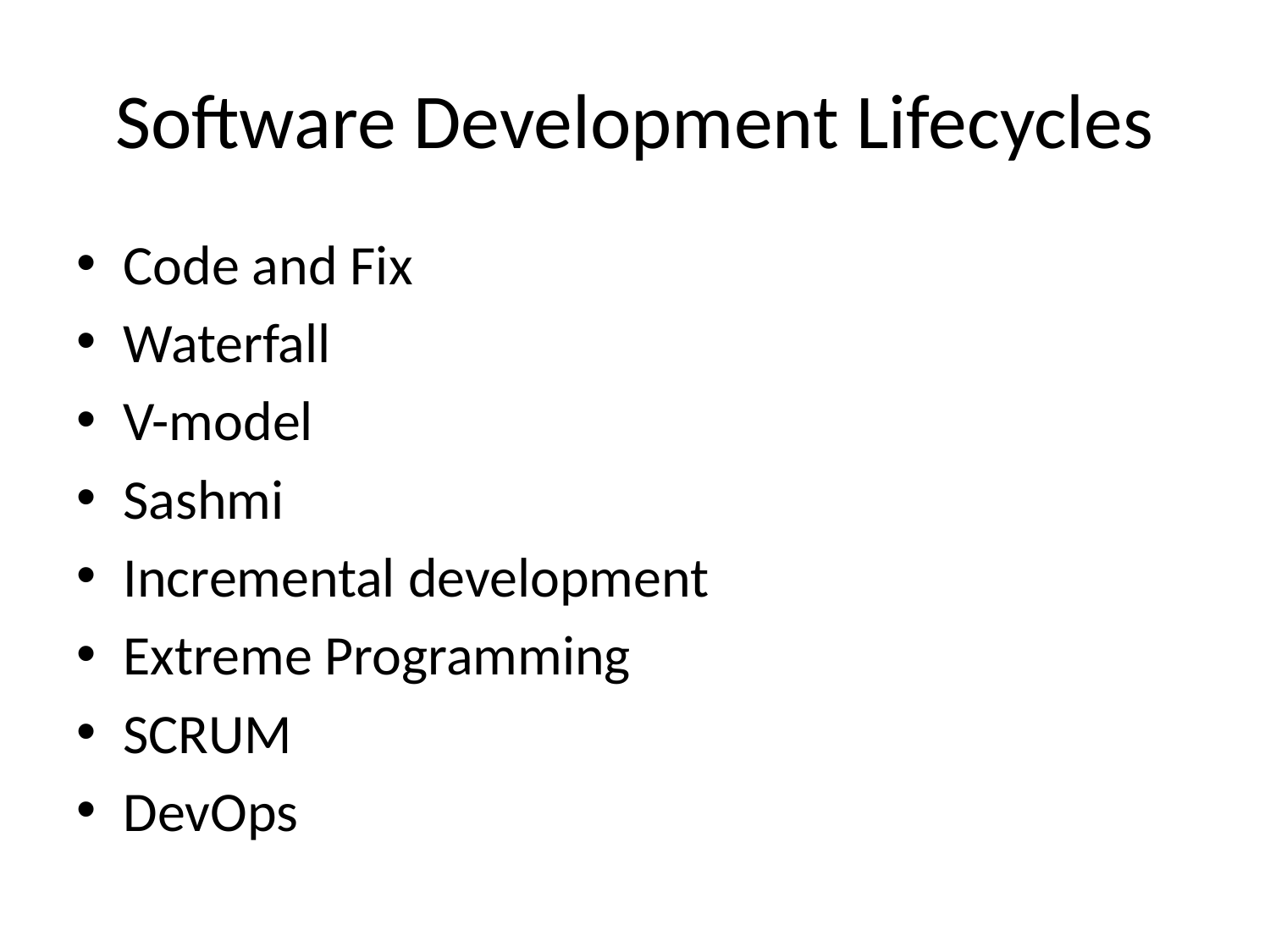

# Software Development Lifecycles
Code and Fix
Waterfall
V-model
Sashmi
Incremental development
Extreme Programming
SCRUM
DevOps